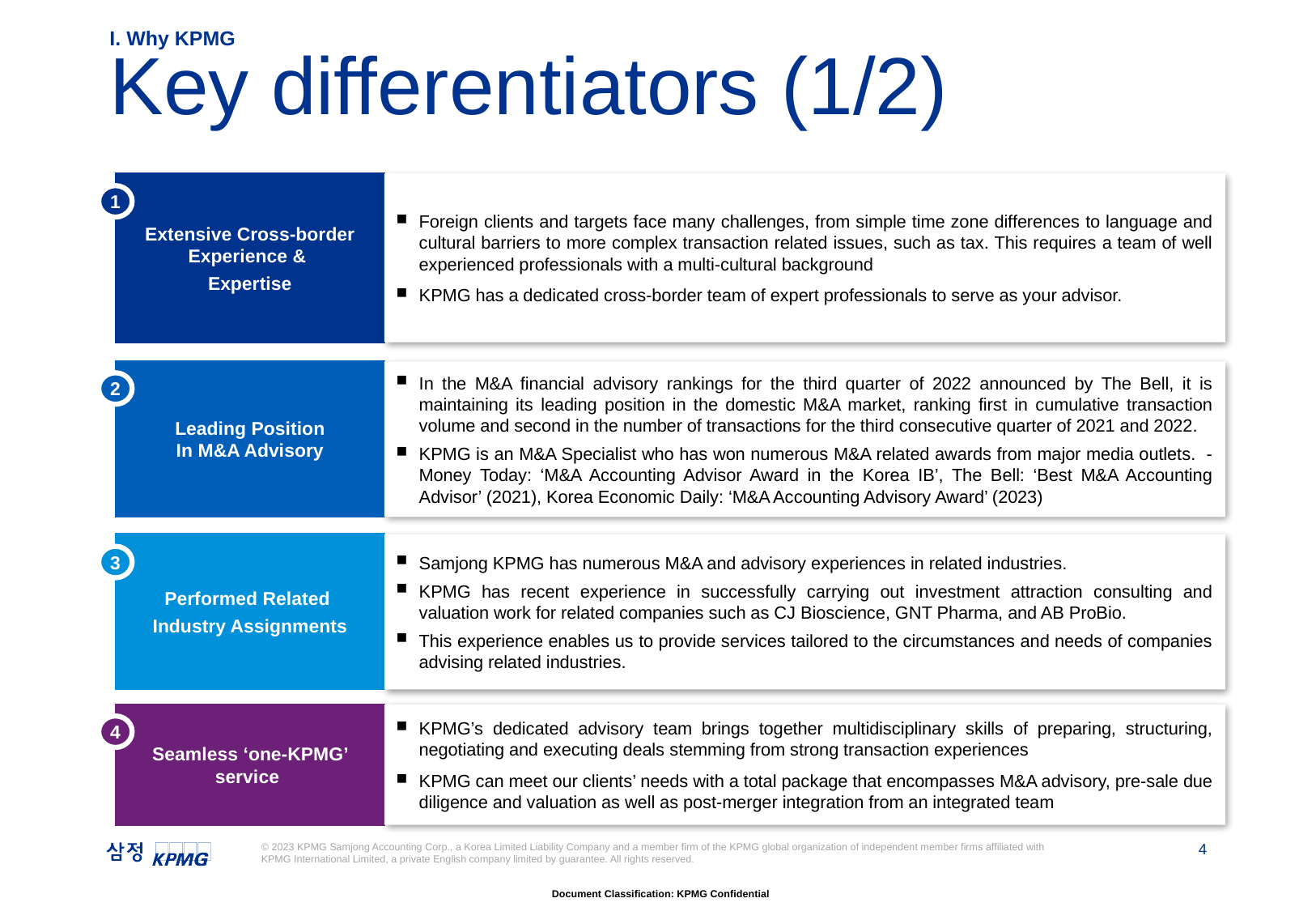

I. Why KPMG
# Key differentiators (1/2)
Extensive Cross-border Experience &
Expertise
Foreign clients and targets face many challenges, from simple time zone differences to language and cultural barriers to more complex transaction related issues, such as tax. This requires a team of well experienced professionals with a multi-cultural background
KPMG has a dedicated cross-border team of expert professionals to serve as your advisor.
1
Leading Position
In M&A Advisory
In the M&A financial advisory rankings for the third quarter of 2022 announced by The Bell, it is maintaining its leading position in the domestic M&A market, ranking first in cumulative transaction volume and second in the number of transactions for the third consecutive quarter of 2021 and 2022.
KPMG is an M&A Specialist who has won numerous M&A related awards from major media outlets.  - Money Today: ‘M&A Accounting Advisor Award in the Korea IB’, The Bell: ‘Best M&A Accounting Advisor’ (2021), Korea Economic Daily: ‘M&A Accounting Advisory Award’ (2023)
2
Performed Related
Industry Assignments
Samjong KPMG has numerous M&A and advisory experiences in related industries.
KPMG has recent experience in successfully carrying out investment attraction consulting and valuation work for related companies such as CJ Bioscience, GNT Pharma, and AB ProBio.
This experience enables us to provide services tailored to the circumstances and needs of companies advising related industries.
3
Seamless ‘one-KPMG’ service
KPMG’s dedicated advisory team brings together multidisciplinary skills of preparing, structuring, negotiating and executing deals stemming from strong transaction experiences
KPMG can meet our clients’ needs with a total package that encompasses M&A advisory, pre-sale due diligence and valuation as well as post-merger integration from an integrated team
4